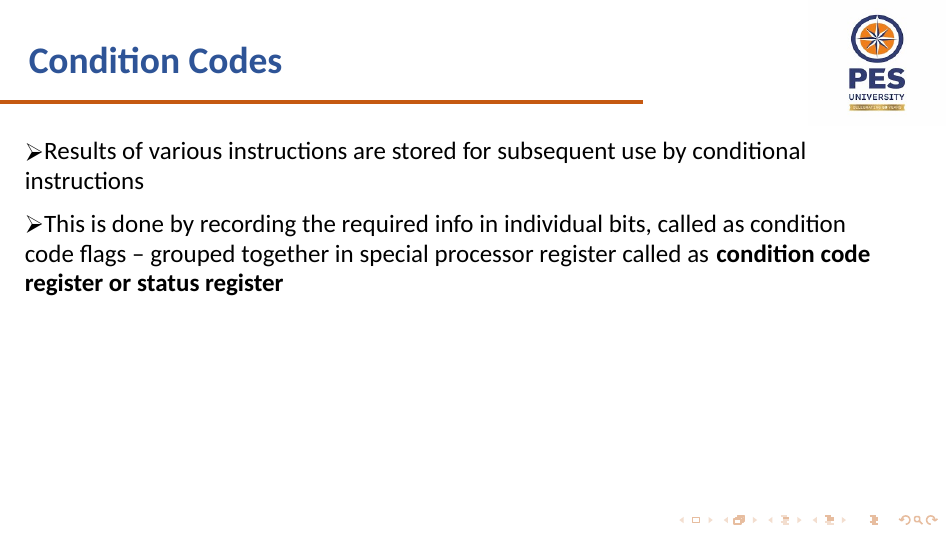

# Condition Codes

Results of various instructions are stored for subsequent use by conditional instructions
This is done by recording the required info in individual bits, called as condition code flags – grouped together in special processor register called as condition code register or status register